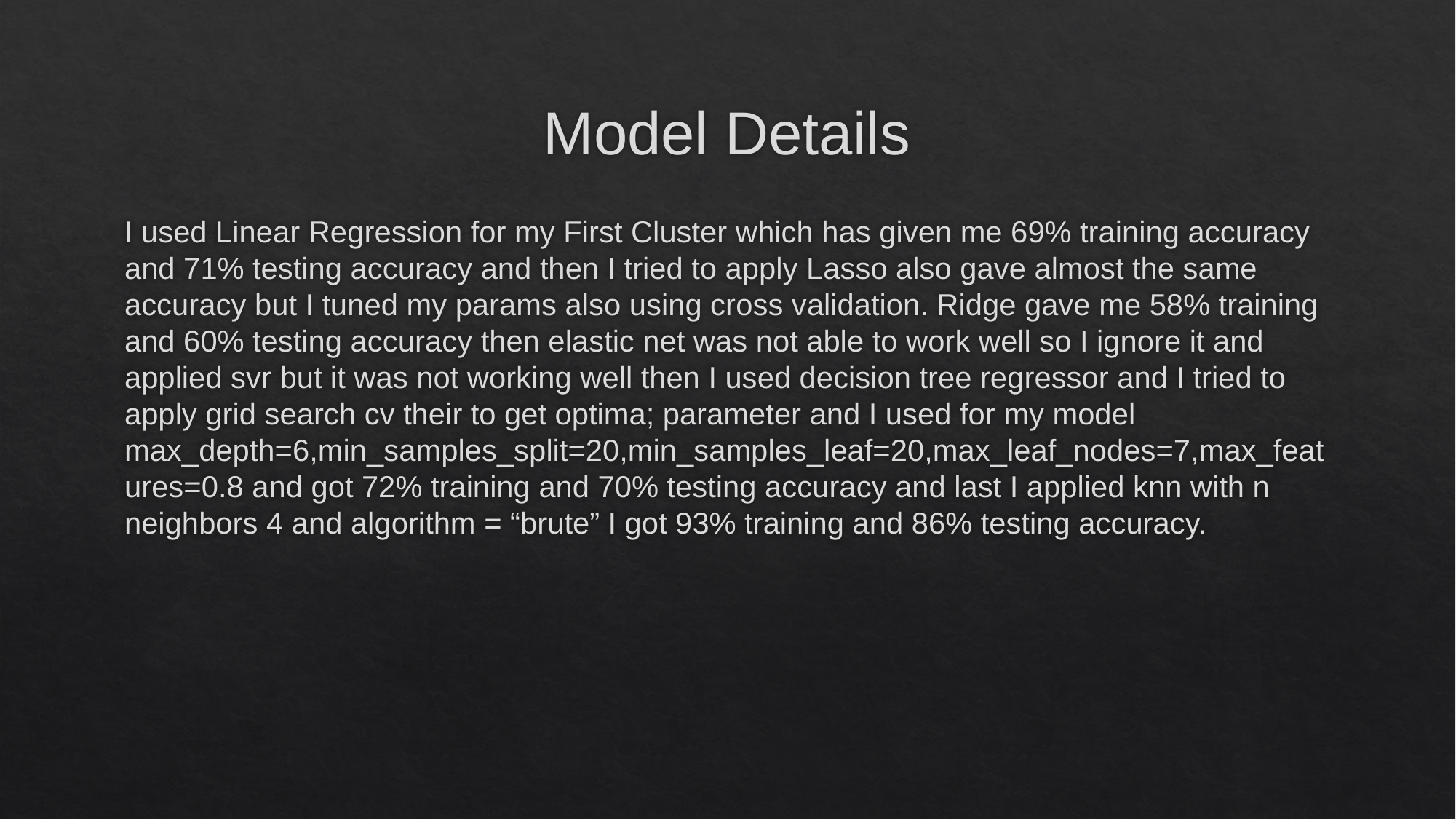

# Model Details
I used Linear Regression for my First Cluster which has given me 69% training accuracy and 71% testing accuracy and then I tried to apply Lasso also gave almost the same accuracy but I tuned my params also using cross validation. Ridge gave me 58% training and 60% testing accuracy then elastic net was not able to work well so I ignore it and applied svr but it was not working well then I used decision tree regressor and I tried to apply grid search cv their to get optima; parameter and I used for my model max_depth=6,min_samples_split=20,min_samples_leaf=20,max_leaf_nodes=7,max_features=0.8 and got 72% training and 70% testing accuracy and last I applied knn with n neighbors 4 and algorithm = “brute” I got 93% training and 86% testing accuracy.